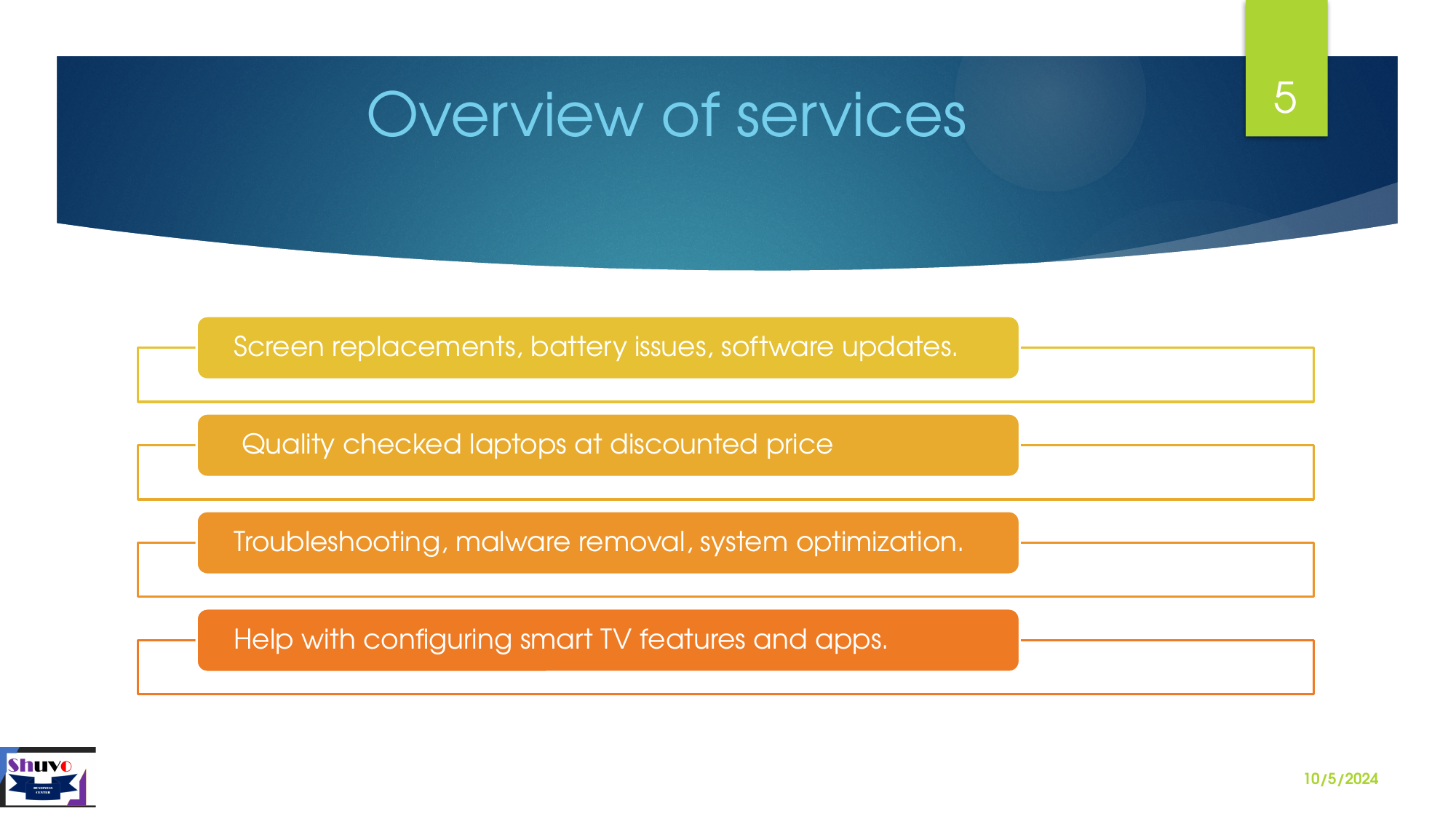

5
Overview of services
Screen replacements, battery issues, software updates.
 Quality checked laptops at discounted price
Troubleshooting, malware removal, system optimization.
Help with configuring smart TV features and apps.

10/5/2024